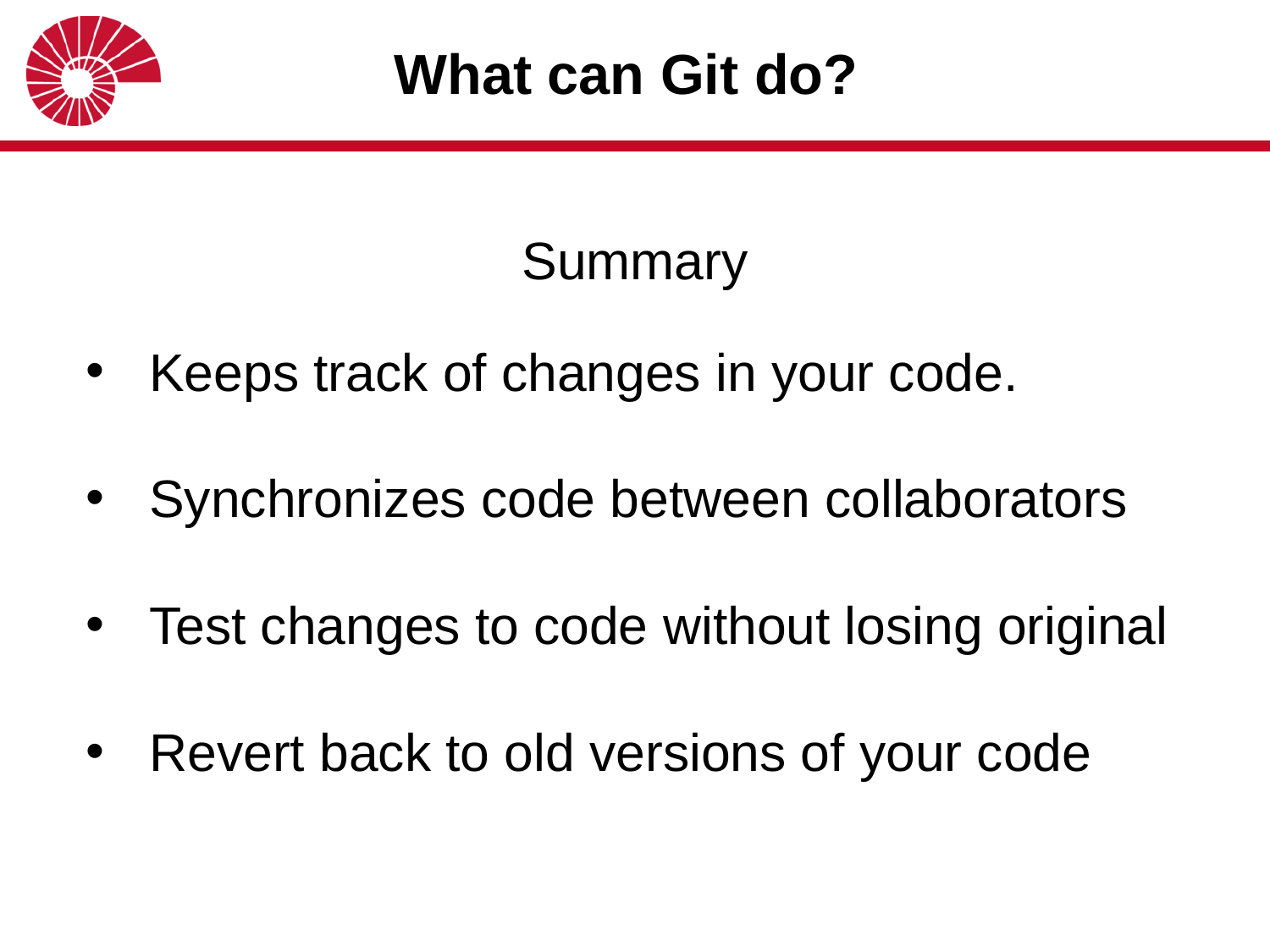

# What can Git do?
Summary
Keeps track of changes in your code.

Synchronizes code between collaborators

Test changes to code without losing original

Revert back to old versions of your code